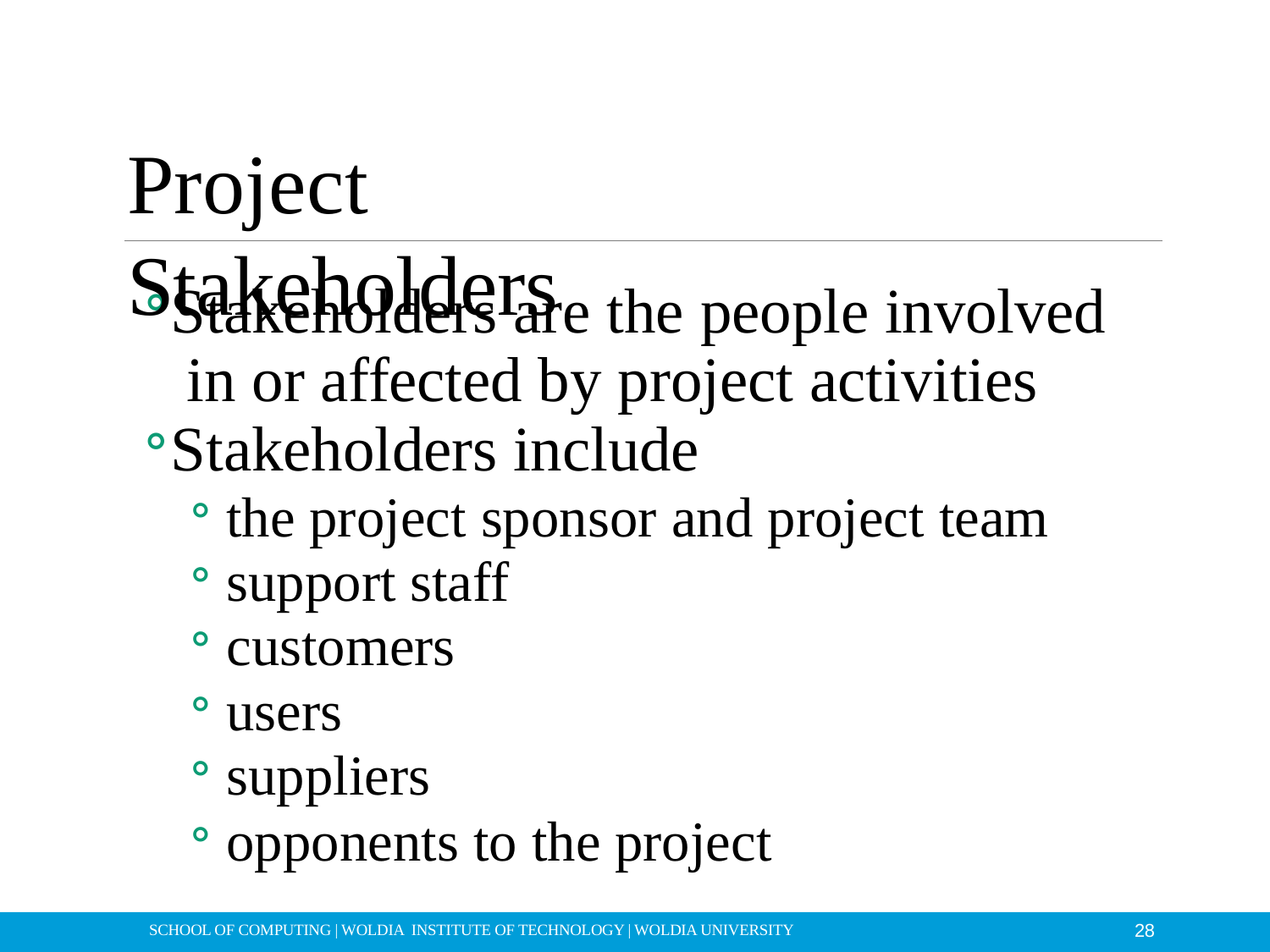

# Project Stakeholders
Stakeholders are the people involved  in or affected by project activities
Stakeholders include
the project sponsor and project team
support staff
customers
users
suppliers
opponents to the project
28
SCHOOL OF COMPUTING | WOLDIA  INSTITUTE OF TECHNOLOGY | WOLDIA UNIVERSITY